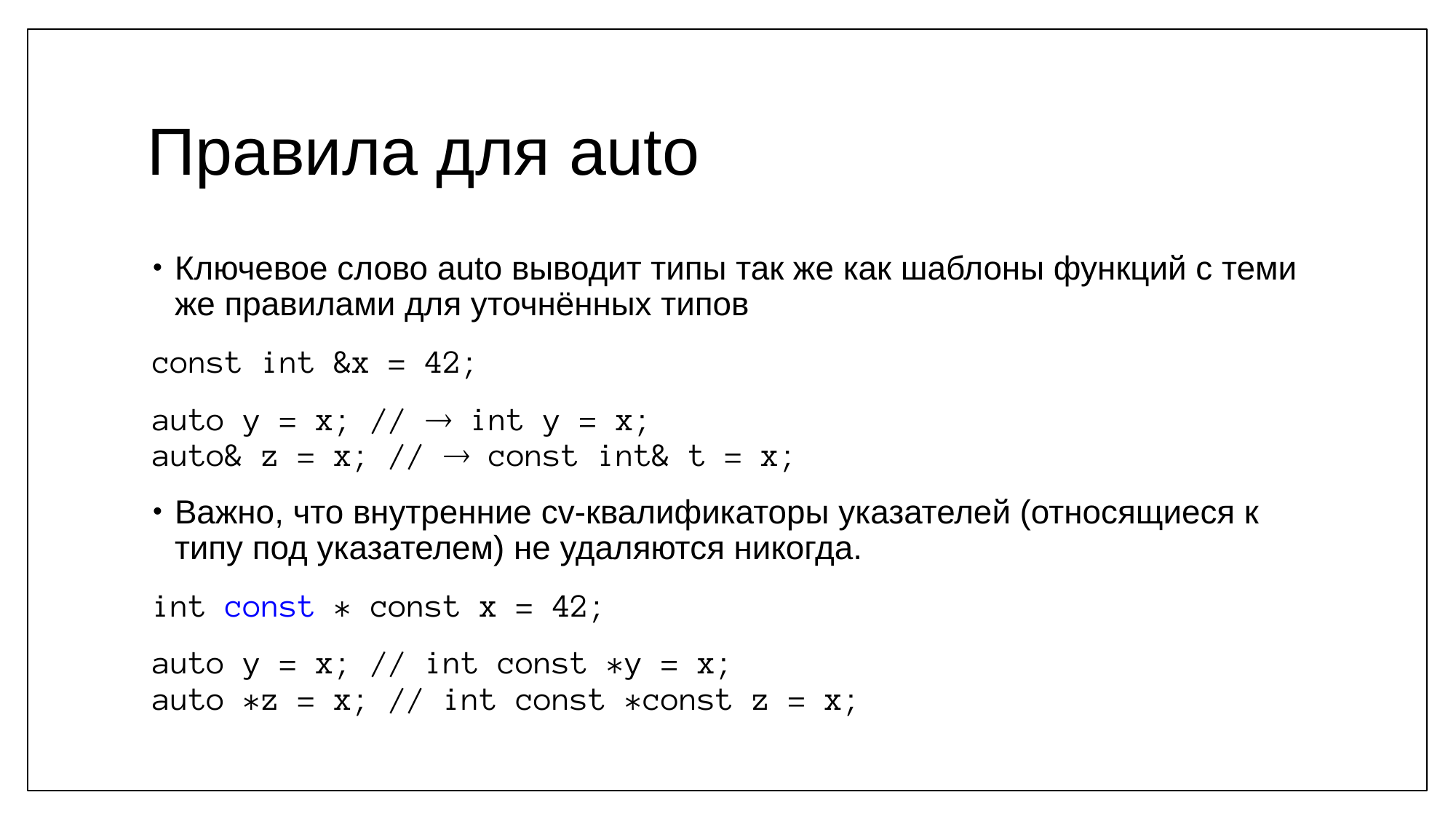

# Правила для auto
Ключевое слово auto выводит типы так же как шаблоны функций с теми же правилами для уточнённых типов
const int &x = 42;
auto y = x; // → int y = x;
auto& z = x; // → const int& t = x;
Важно, что внутренние cv-квалификаторы указателей (относящиеся к типу под указателем) не удаляются никогда.
int const * const x = 42;
auto y = x; // int const *y = x;
auto *z = x; // int const *const z = x;